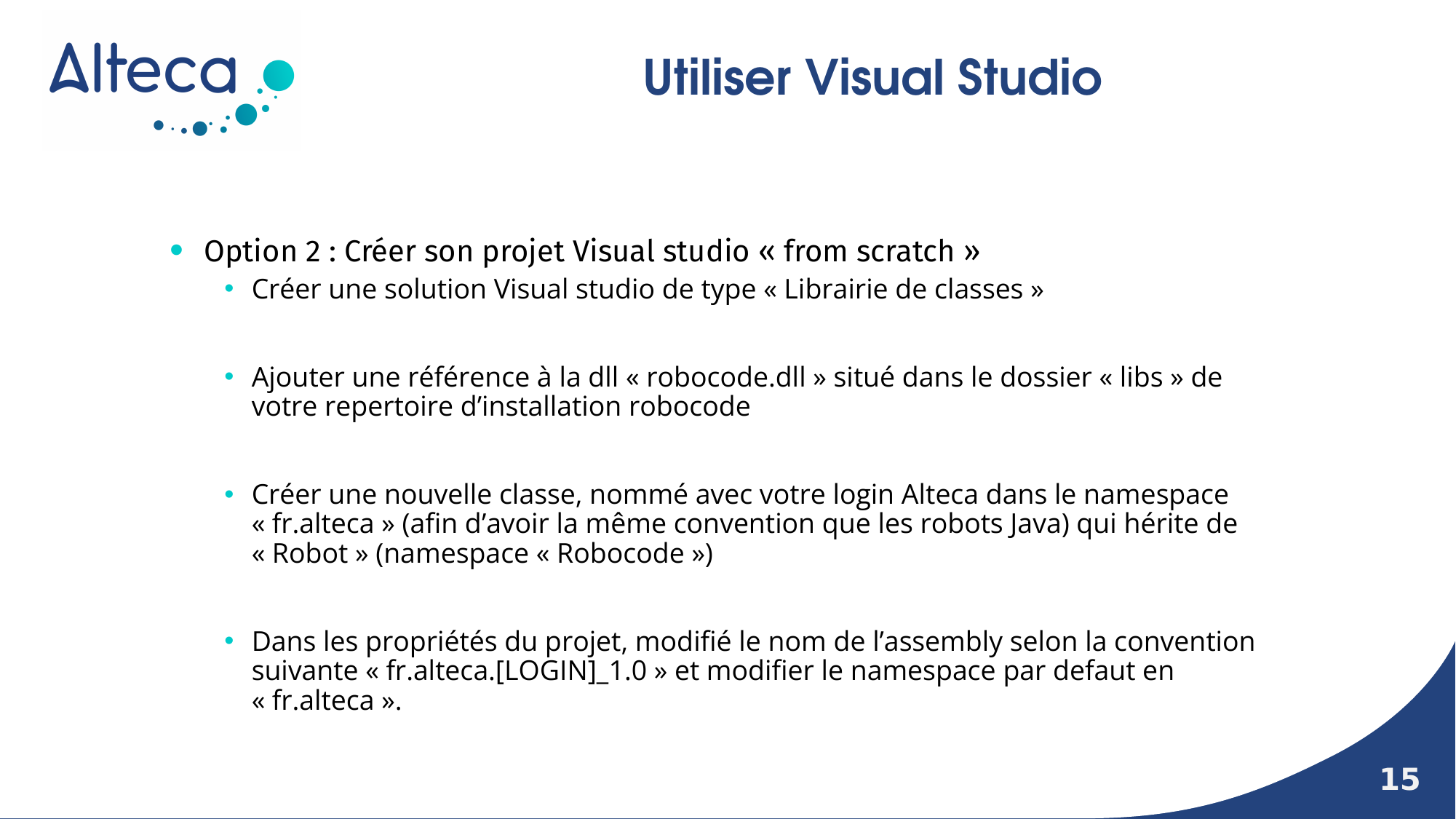

# Utiliser Visual Studio
Option 2 : Créer son projet Visual studio « from scratch »
Créer une solution Visual studio de type « Librairie de classes »

Ajouter une référence à la dll « robocode.dll » situé dans le dossier « libs » de votre repertoire d’installation robocode

Créer une nouvelle classe, nommé avec votre login Alteca dans le namespace « fr.alteca » (afin d’avoir la même convention que les robots Java) qui hérite de « Robot » (namespace « Robocode »)

Dans les propriétés du projet, modifié le nom de l’assembly selon la convention suivante « fr.alteca.[LOGIN]_1.0 » et modifier le namespace par defaut en « fr.alteca ».